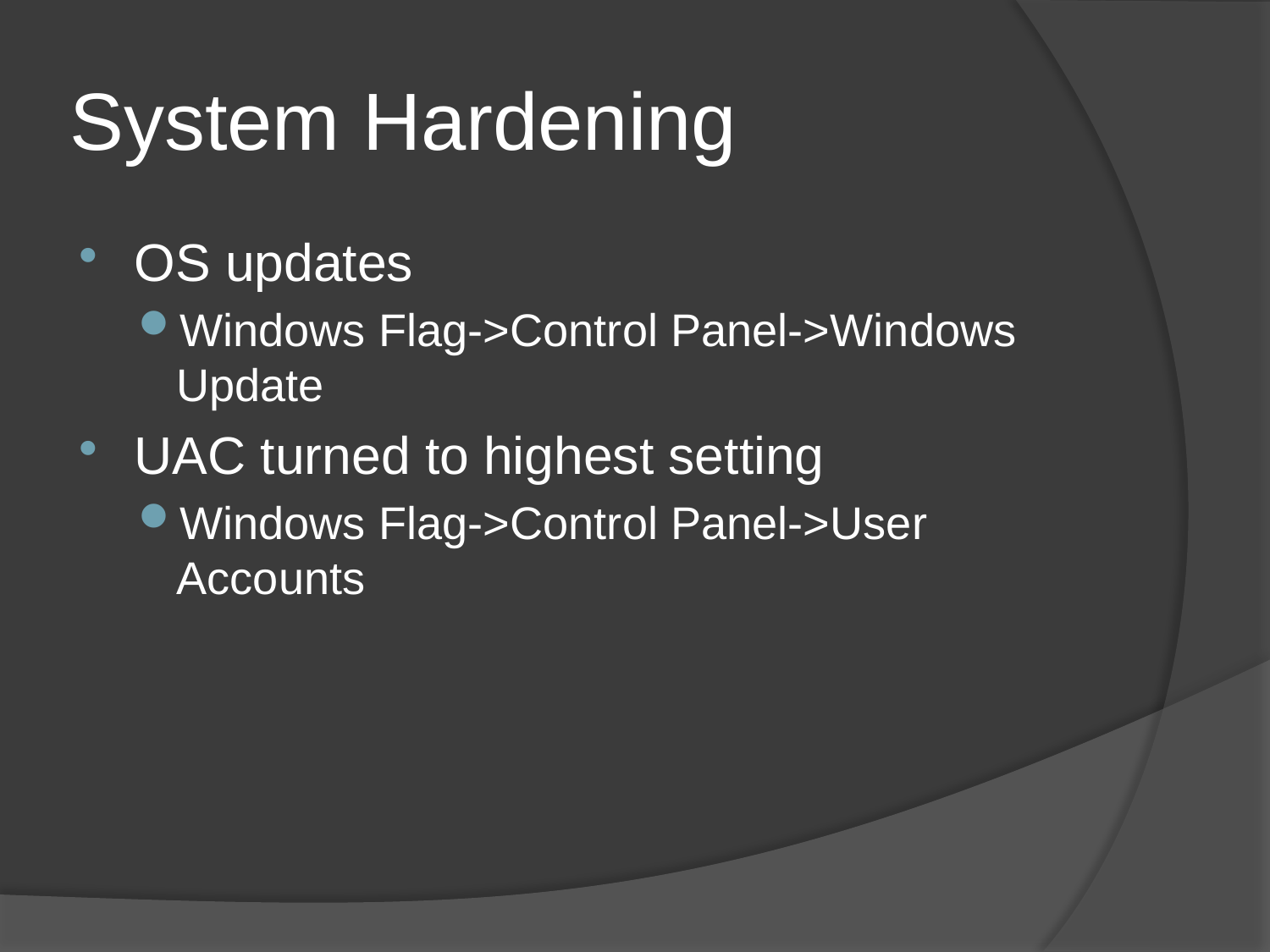

# System Hardening
OS updates
Windows Flag->Control Panel->Windows Update
UAC turned to highest setting
Windows Flag->Control Panel->User Accounts